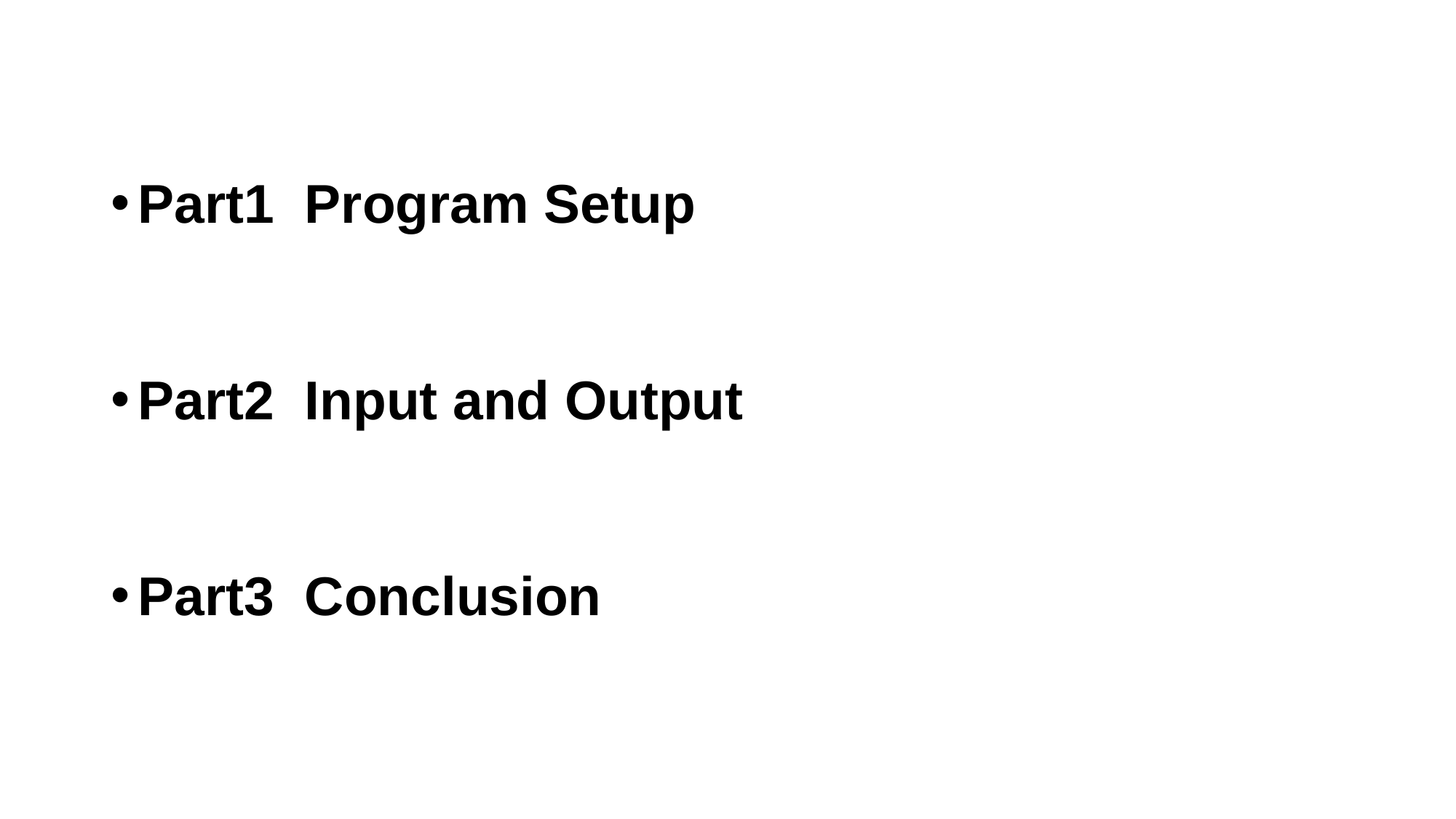

Part1  Program Setup

Part2  Input and Output

Part3  Conclusion